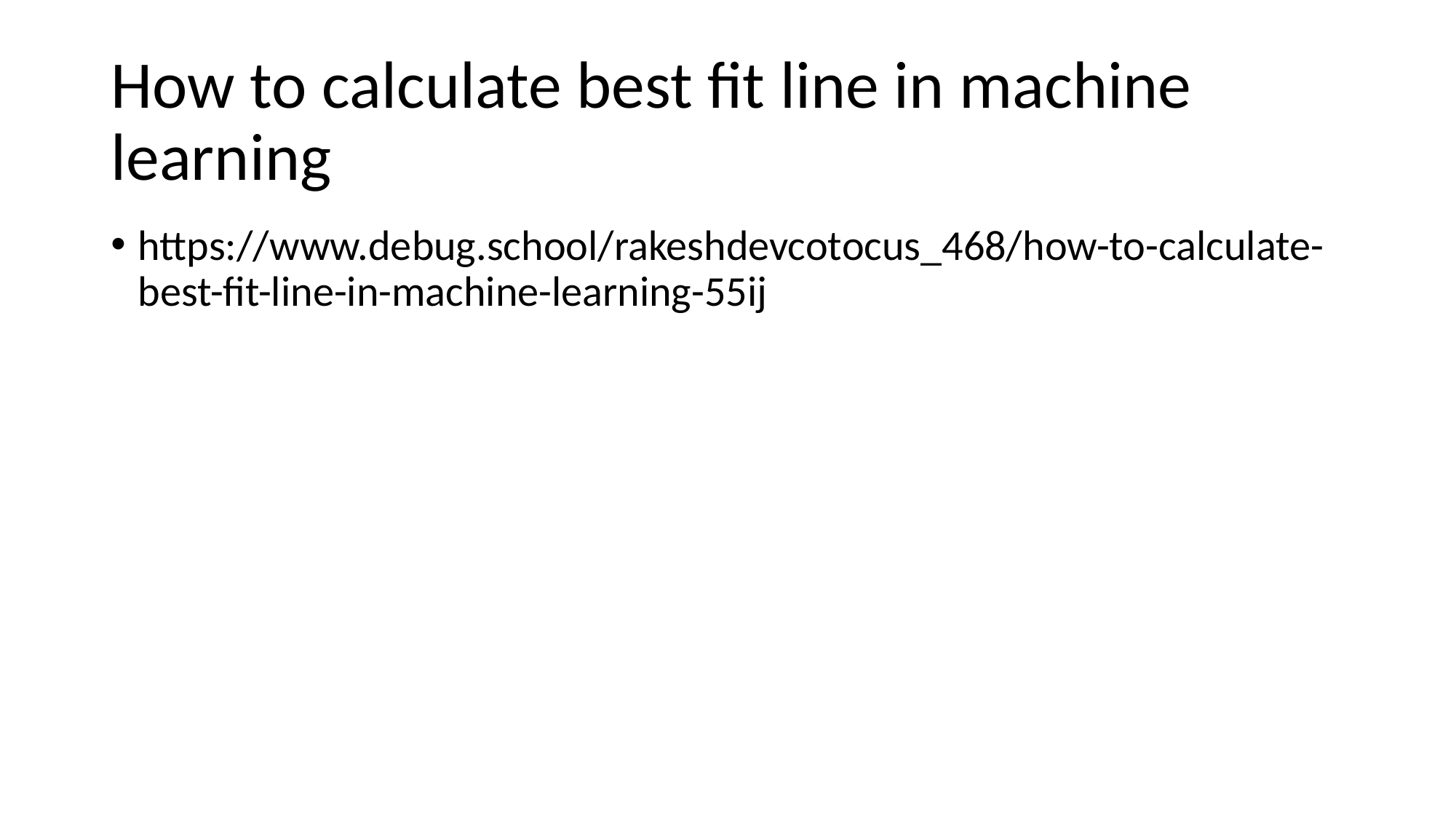

# How to calculate best fit line in machine learning
https://www.debug.school/rakeshdevcotocus_468/how-to-calculate-best-fit-line-in-machine-learning-55ij